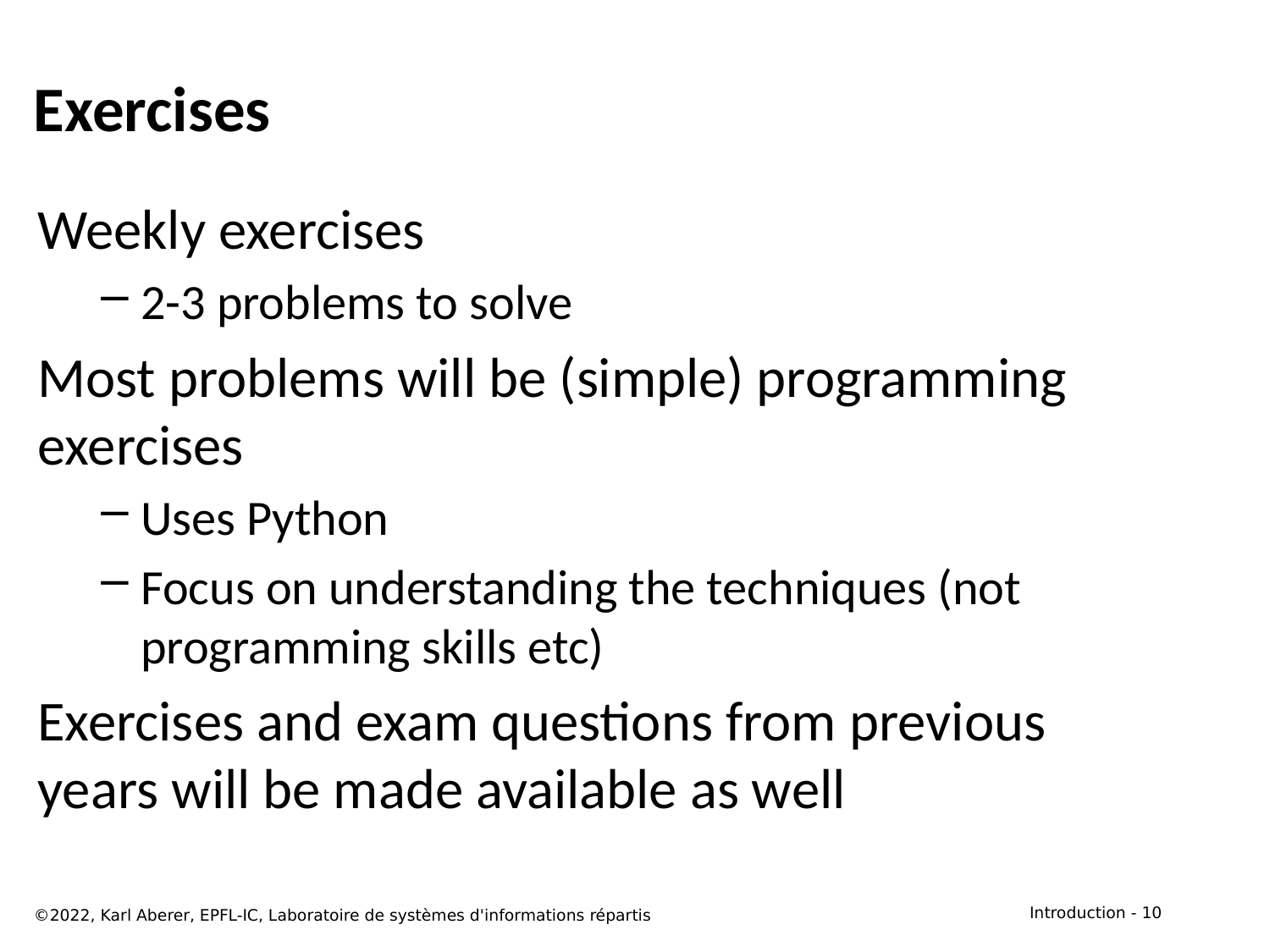

# Exercises
Weekly exercises
2-3 problems to solve
Most problems will be (simple) programming exercises
Uses Python
Focus on understanding the techniques (not programming skills etc)
Exercises and exam questions from previous years will be made available as well

©2022, Karl Aberer, EPFL-IC, Laboratoire de systèmes d'informations répartis